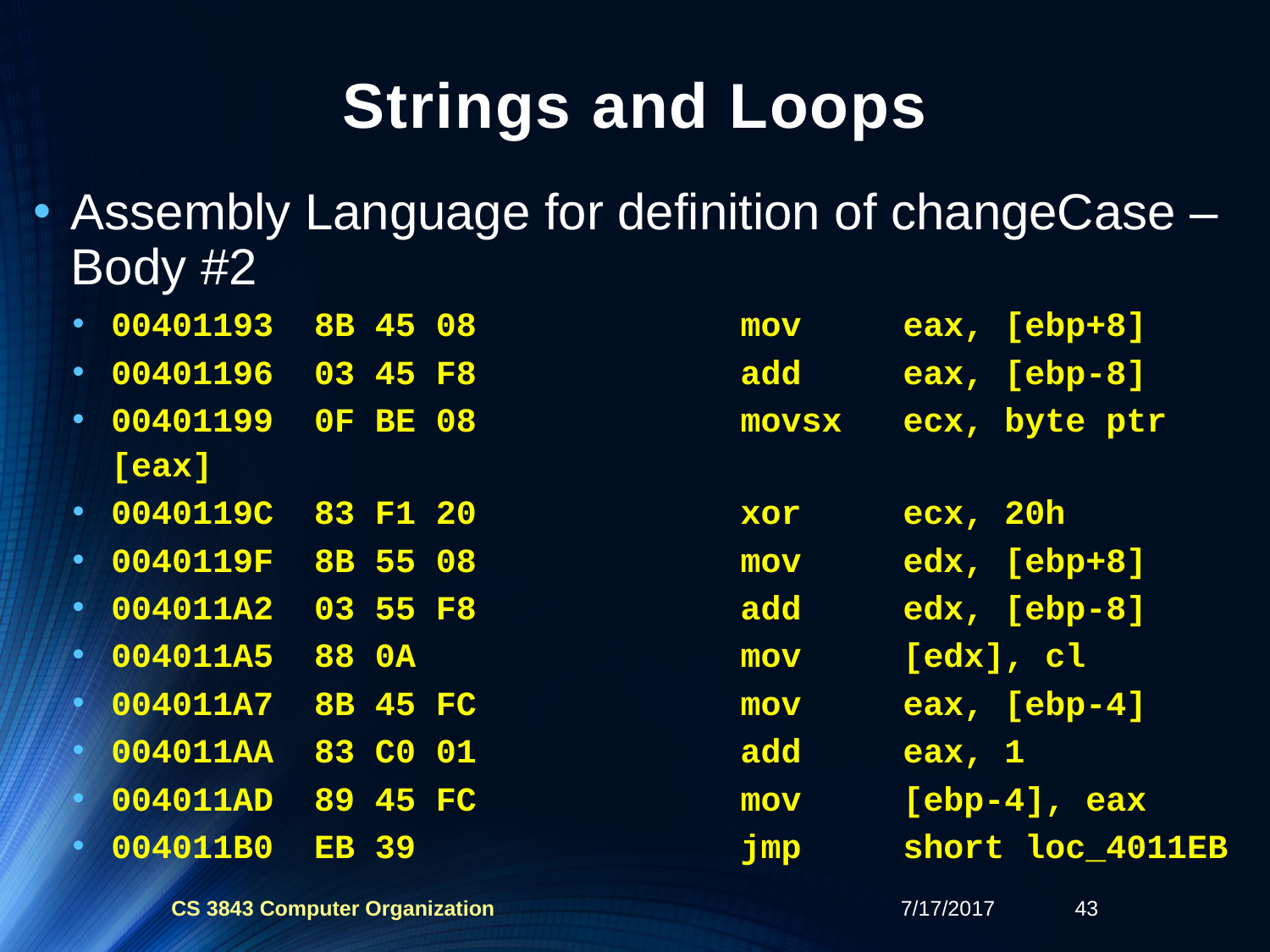

# Strings and Loops
Assembly Language for definition of changeCase – Body #2
00401193  8B 45 08             mov     eax, [ebp+8]
00401196  03 45 F8             add     eax, [ebp-8]
00401199  0F BE 08             movsx   ecx, byte ptr [eax]
0040119C  83 F1 20             xor     ecx, 20h
0040119F  8B 55 08             mov     edx, [ebp+8]
004011A2  03 55 F8             add     edx, [ebp-8]
004011A5  88 0A                mov     [edx], cl
004011A7  8B 45 FC             mov     eax, [ebp-4]
004011AA  83 C0 01             add     eax, 1
004011AD  89 45 FC             mov     [ebp-4], eax
004011B0  EB 39                jmp     short loc_4011EB

CS 3843 Computer Organization
7/17/2017
43